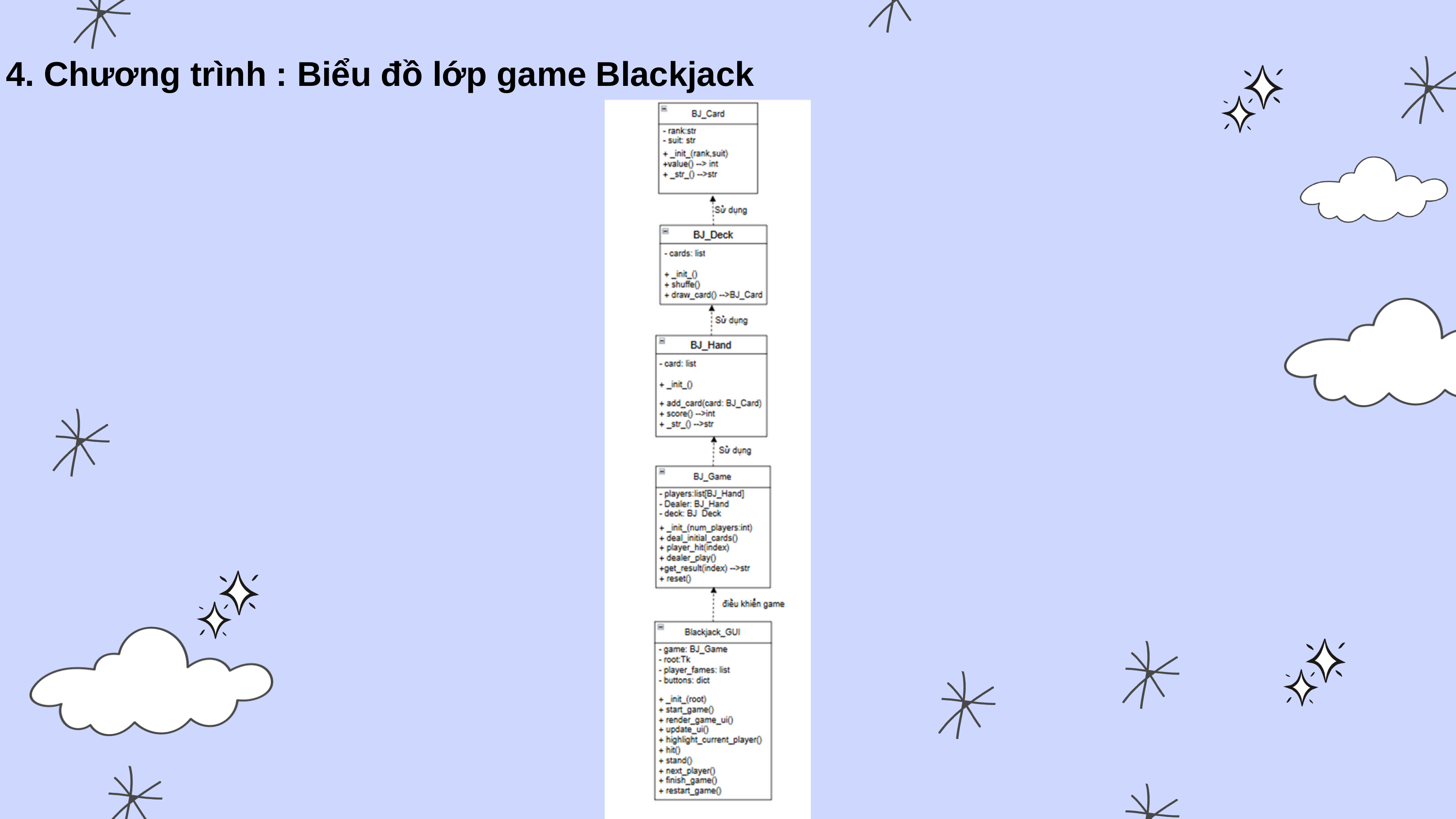

4. Chương trình : Biểu đồ lớp game Blackjack